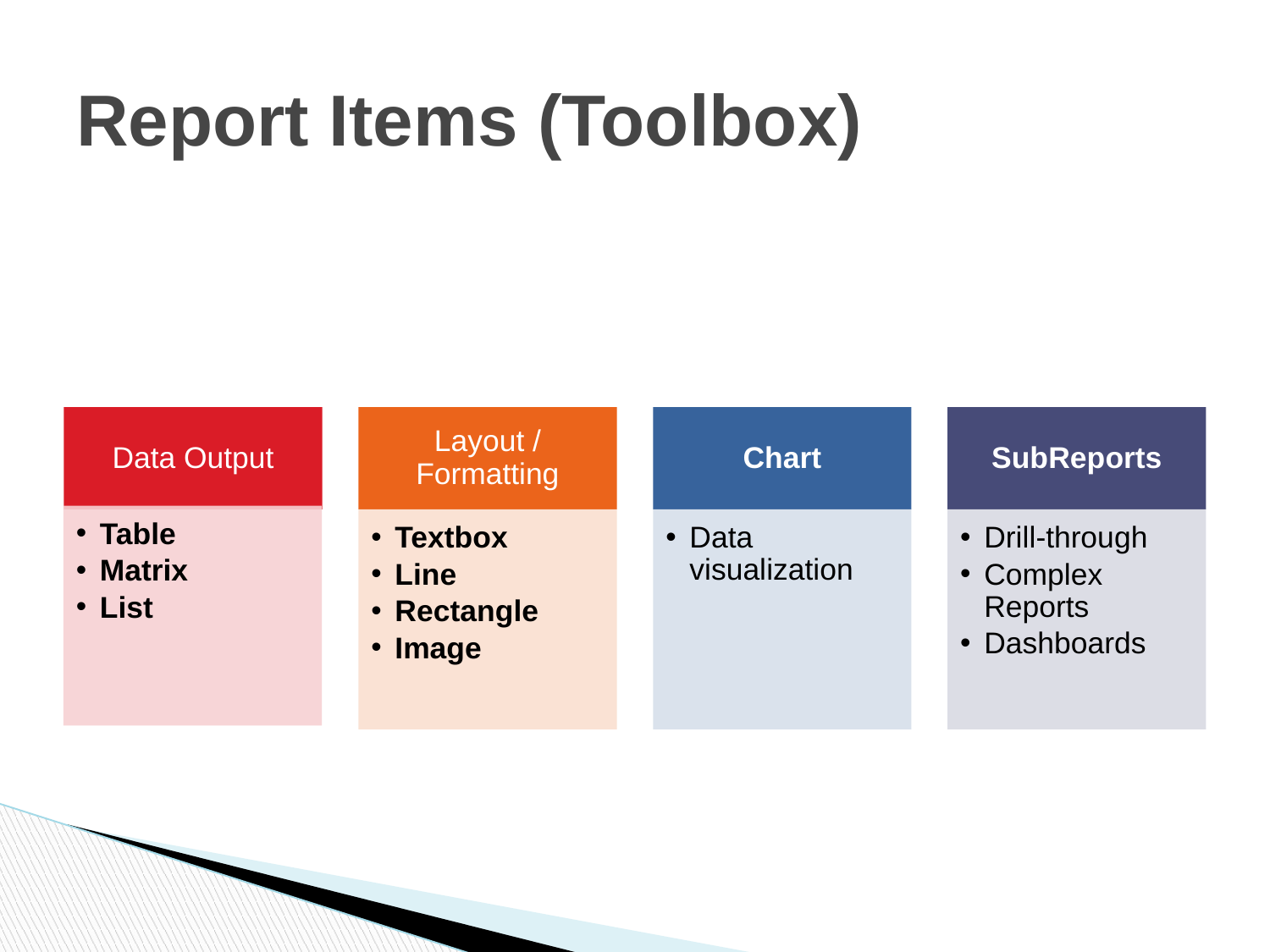

# Report Items (Toolbox)

Data Output

Layout / Formatting

Chart

SubReports

Table
Matrix
List

Textbox
Line
Rectangle
Image

Data visualization

Drill-through
Complex Reports
Dashboards